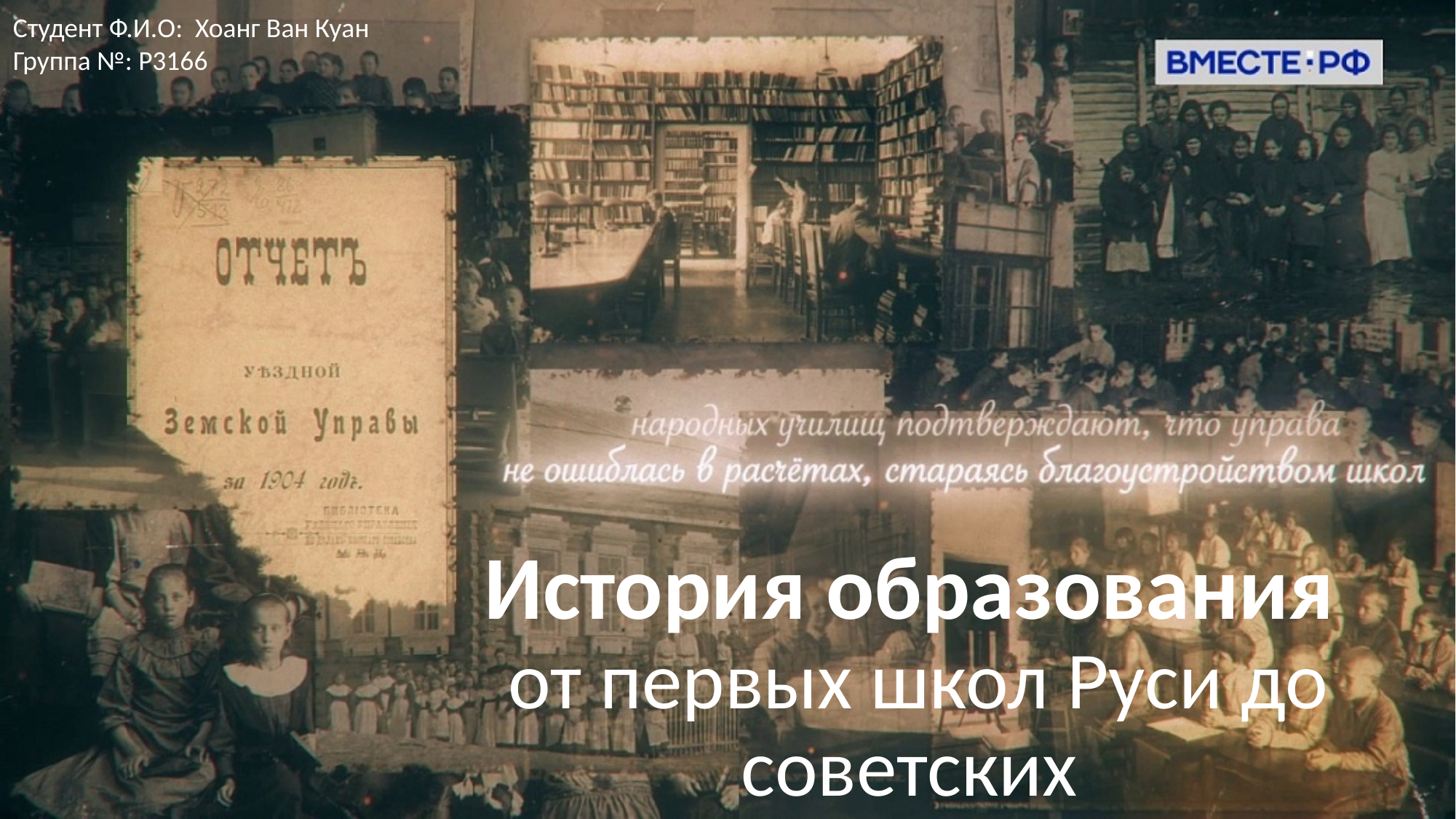

Студент Ф.И.О:  Хоанг Ван Куан
Группа №: P3166
# История образования от первых школ Руси до советских